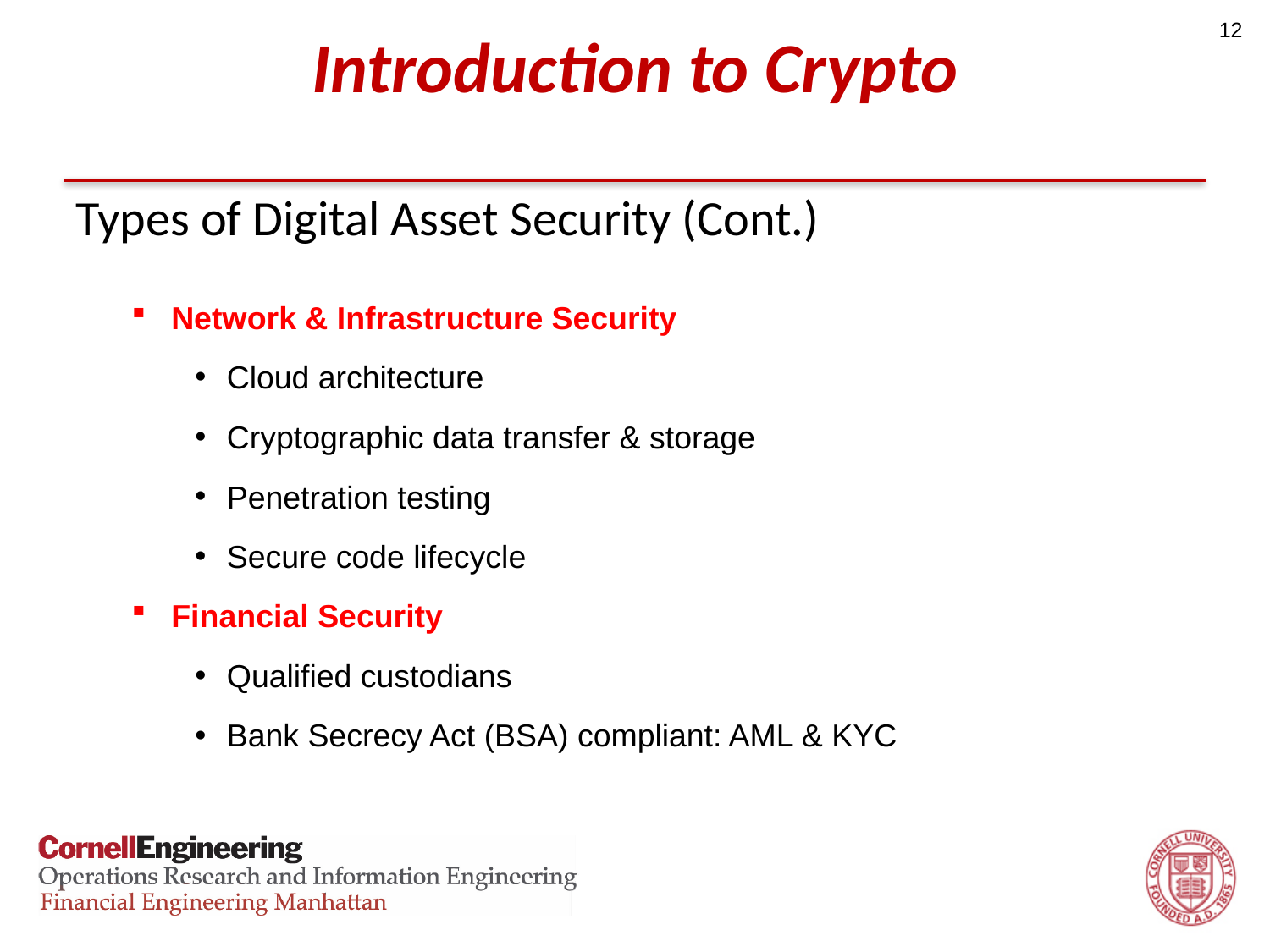

12
# Introduction to Crypto
Types of Digital Asset Security (Cont.)

Network & Infrastructure Security
Cloud architecture
Cryptographic data transfer & storage
Penetration testing
Secure code lifecycle
Financial Security
Qualified custodians
Bank Secrecy Act (BSA) compliant: AML & KYC